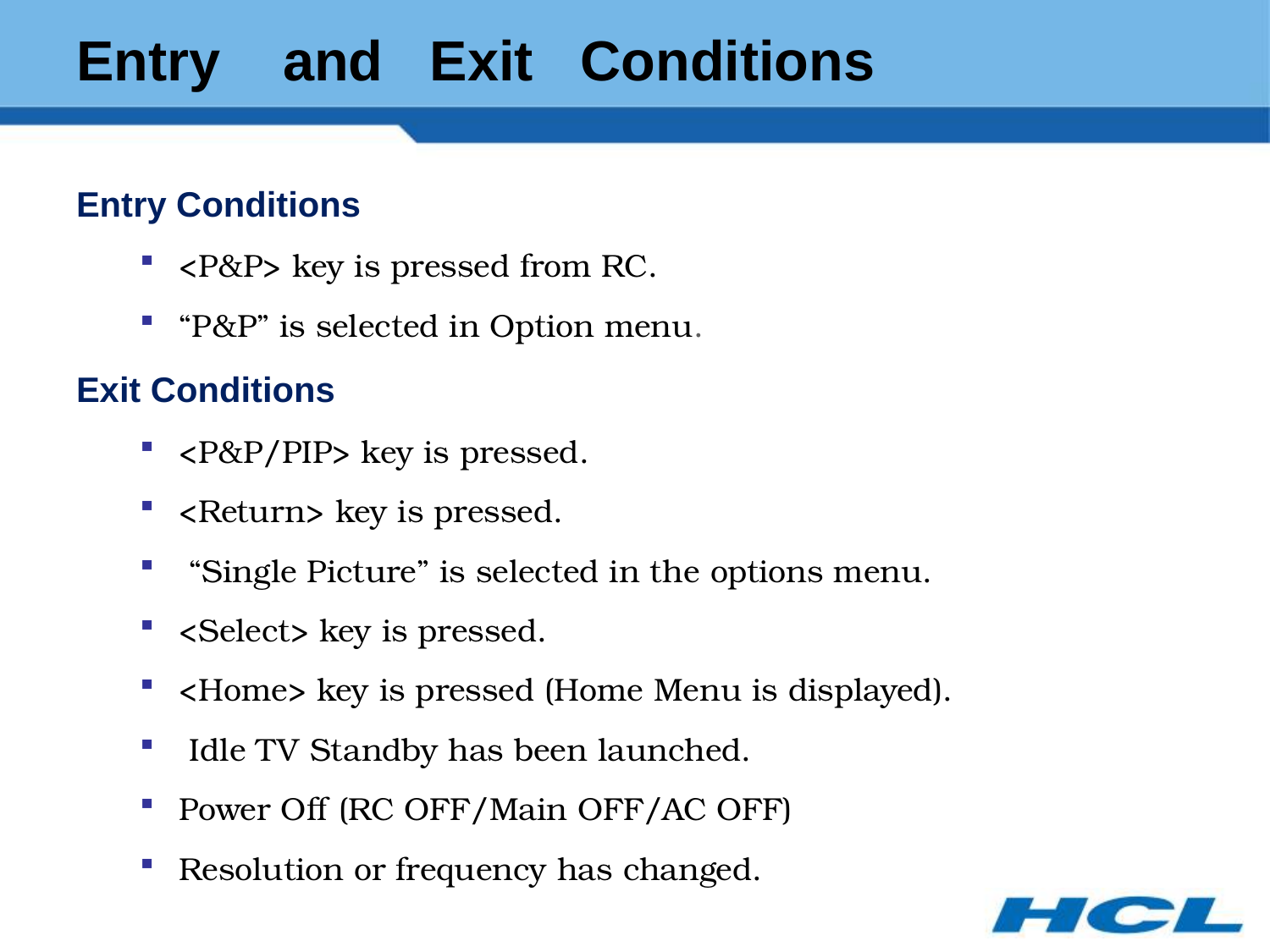

# Entry    and   Exit   Conditions
Entry Conditions
<P&P> key is pressed from RC.
“P&P” is selected in Option menu.
Exit Conditions
<P&P/PIP> key is pressed.
<Return> key is pressed.
 “Single Picture” is selected in the options menu.
<Select> key is pressed.
<Home> key is pressed (Home Menu is displayed).
 Idle TV Standby has been launched.
Power Off (RC OFF/Main OFF/AC OFF)
Resolution or frequency has changed.